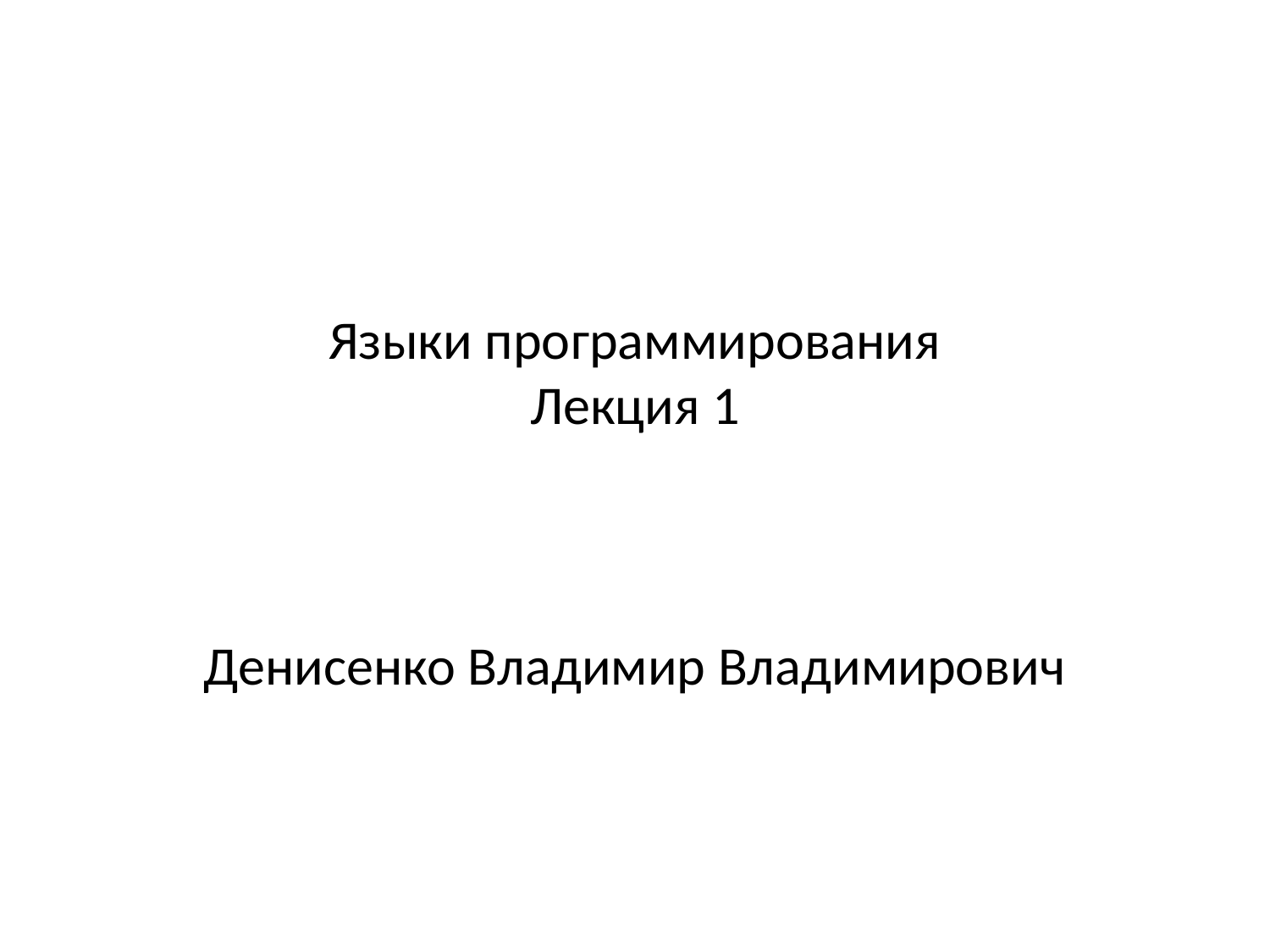

# Языки программирования Лекция 1 Денисенко Владимир Владимирович